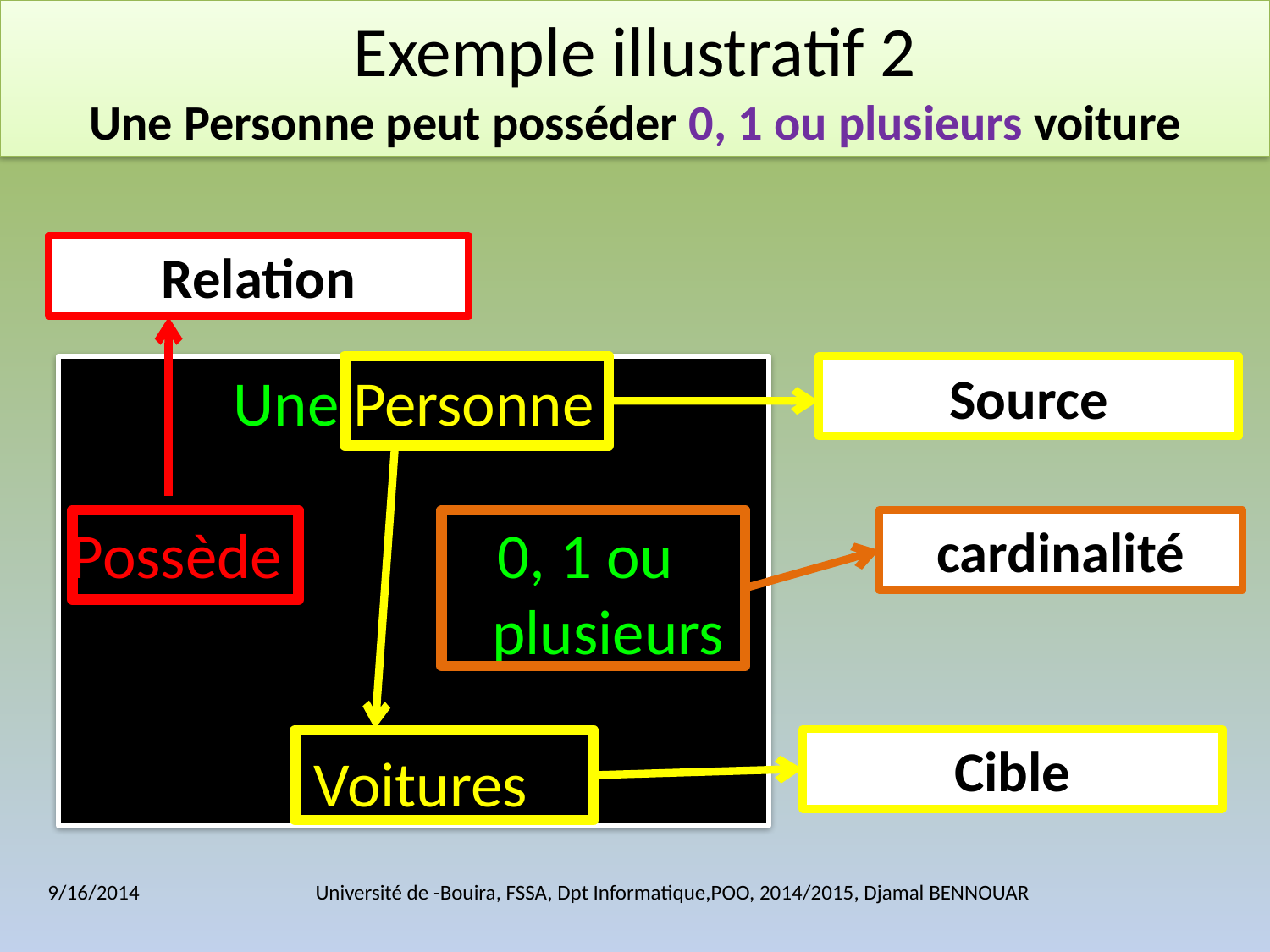

Exemple illustratif 2
Une Personne peut posséder 0, 1 ou plusieurs voiture
Relation

Une Personne

Possède               0, 1 ou
                           plusieurs

 Voitures

Source
cardinalité

Cible

9/16/2014
Université de -Bouira, FSSA, Dpt Informatique,POO, 2014/2015, Djamal BENNOUAR